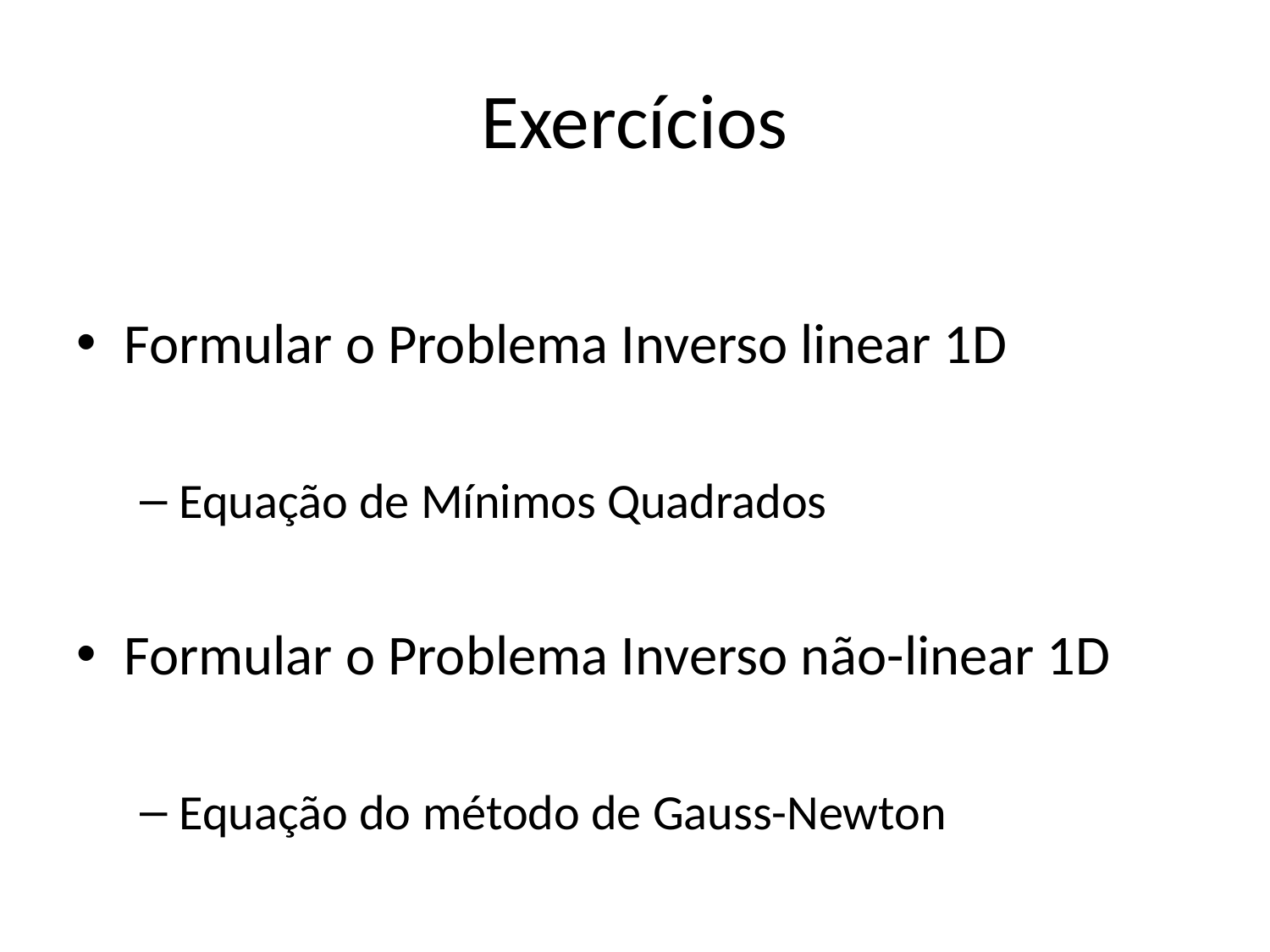

# Exercícios

Formular o Problema Inverso linear 1D

Equação de Mínimos Quadrados

Formular o Problema Inverso não-linear 1D

Equação do método de Gauss-Newton